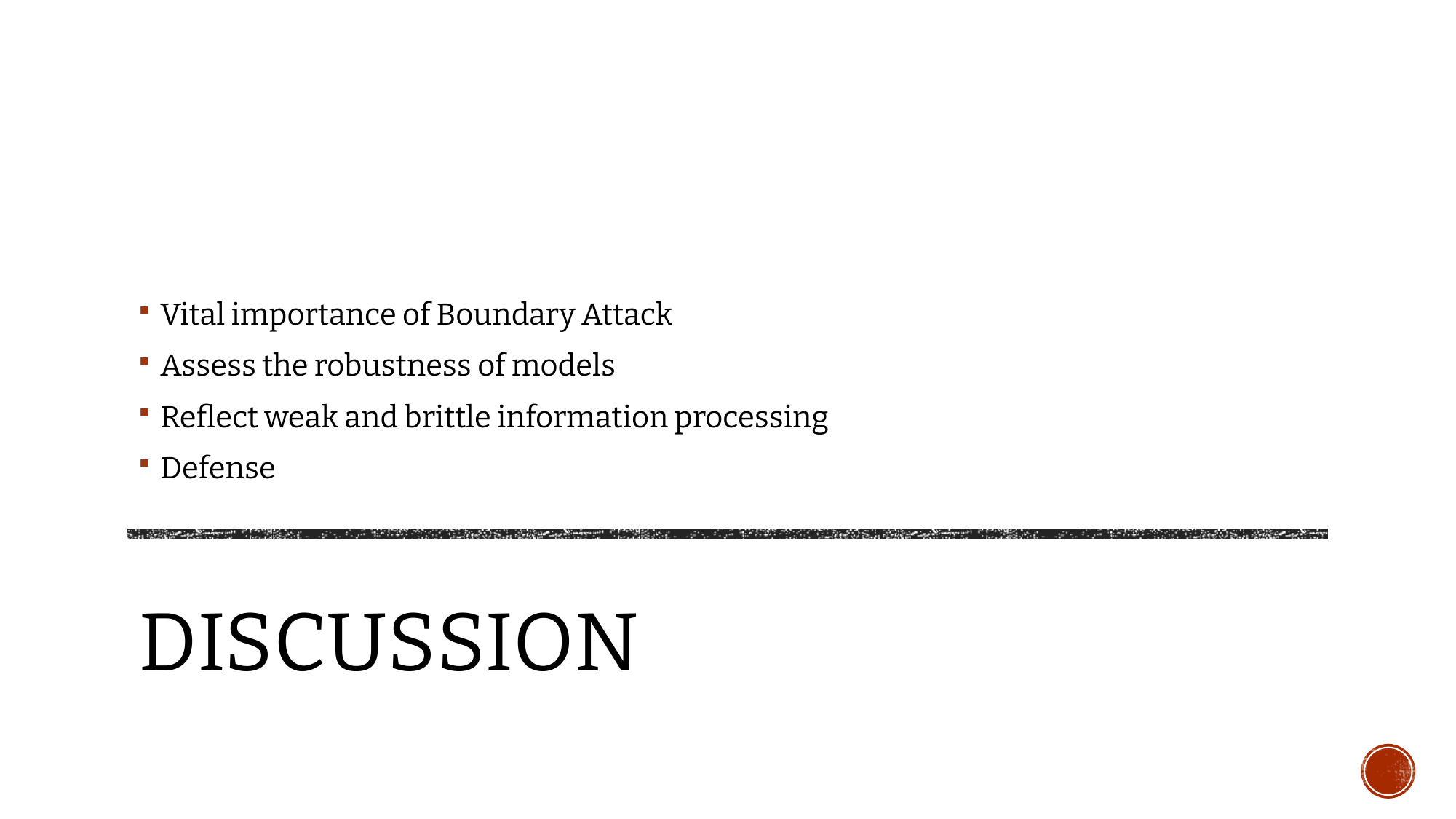

Vital importance of Boundary Attack
Assess the robustness of models
Reflect weak and brittle information processing
Defense

# DISCUSSION